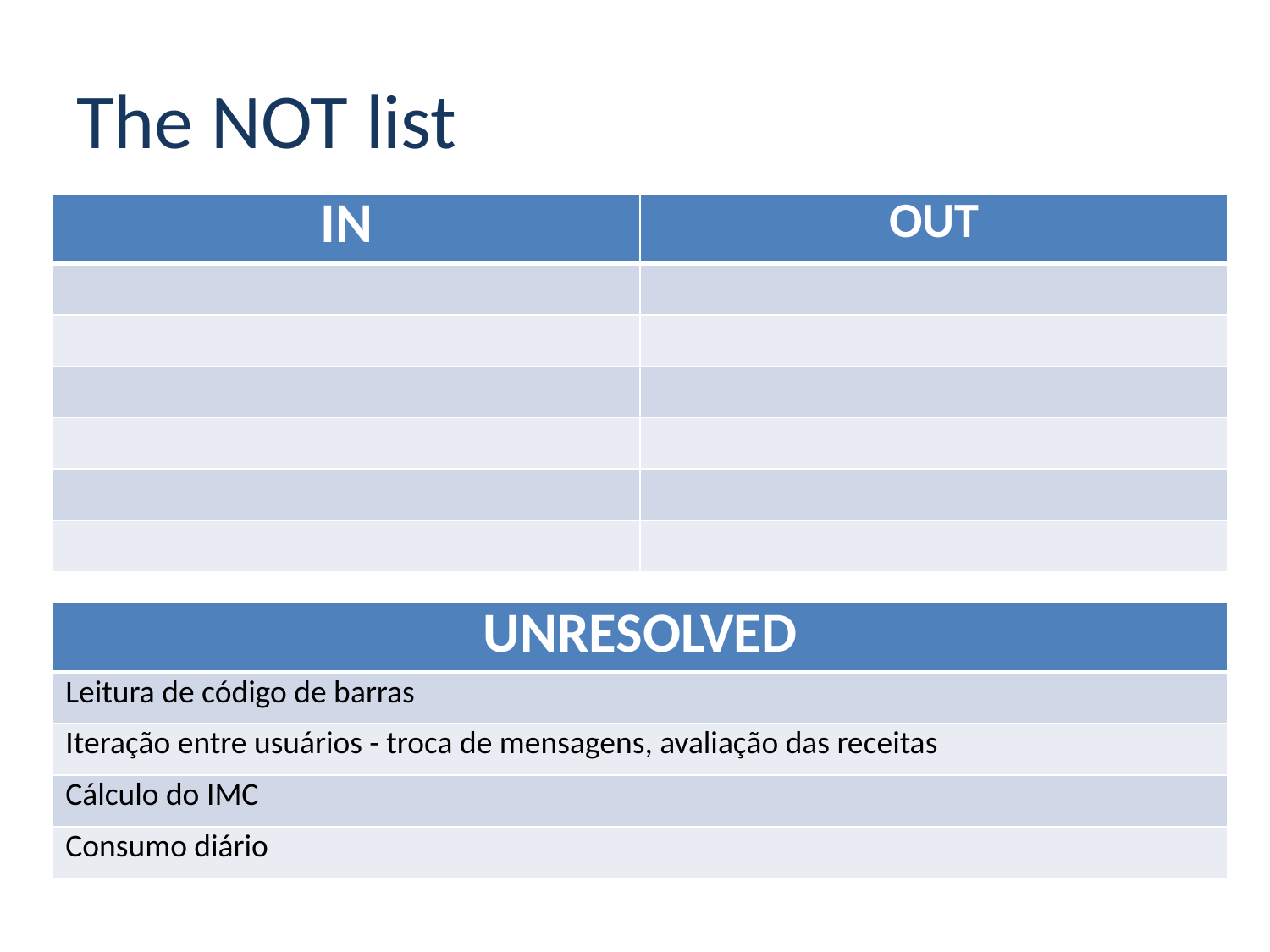

# The NOT list
| IN | OUT |
| --- | --- |
|  |  |
|  |  |
|  |  |
|  |  |
|  |  |
|  |  |
| UNRESOLVED |
| --- |
| Leitura de código de barras |
| Iteração entre usuários - troca de mensagens, avaliação das receitas |
| Cálculo do IMC |
| Consumo diário |